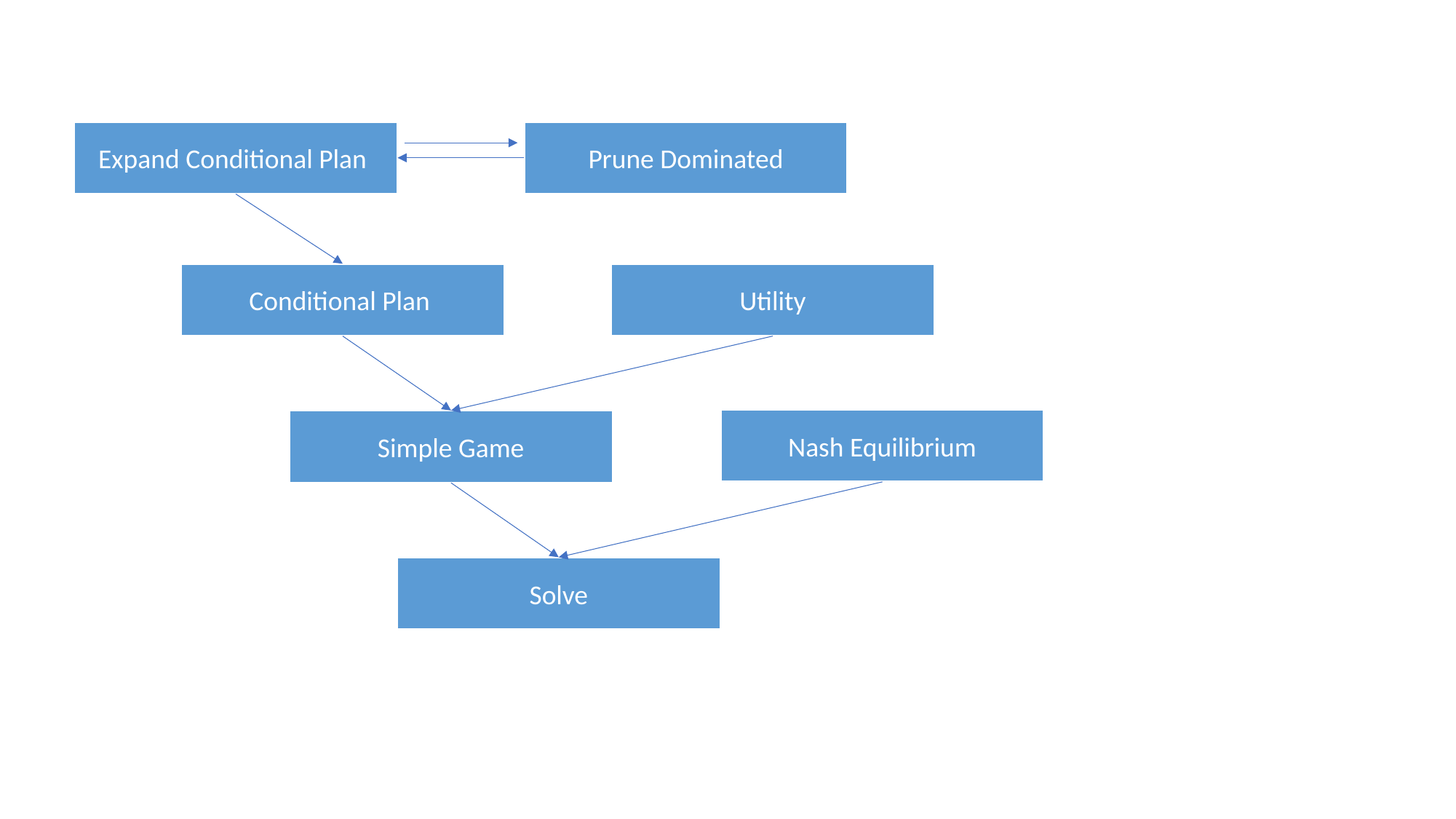

Expand Conditional Plan
Prune Dominated
Utility
Conditional Plan
Nash Equilibrium
Simple Game
Solve